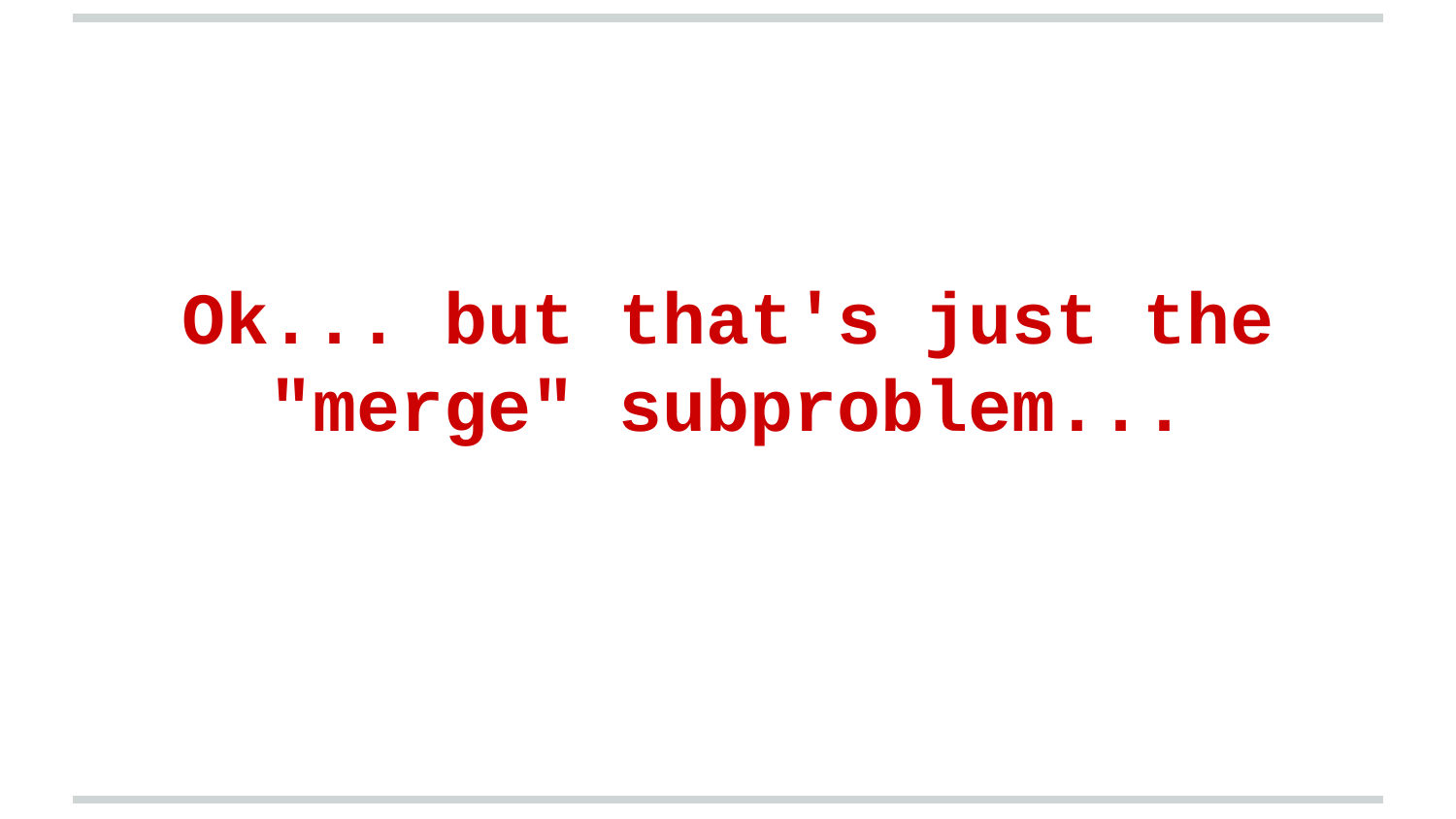

Ok... but that's just the "merge" subproblem...